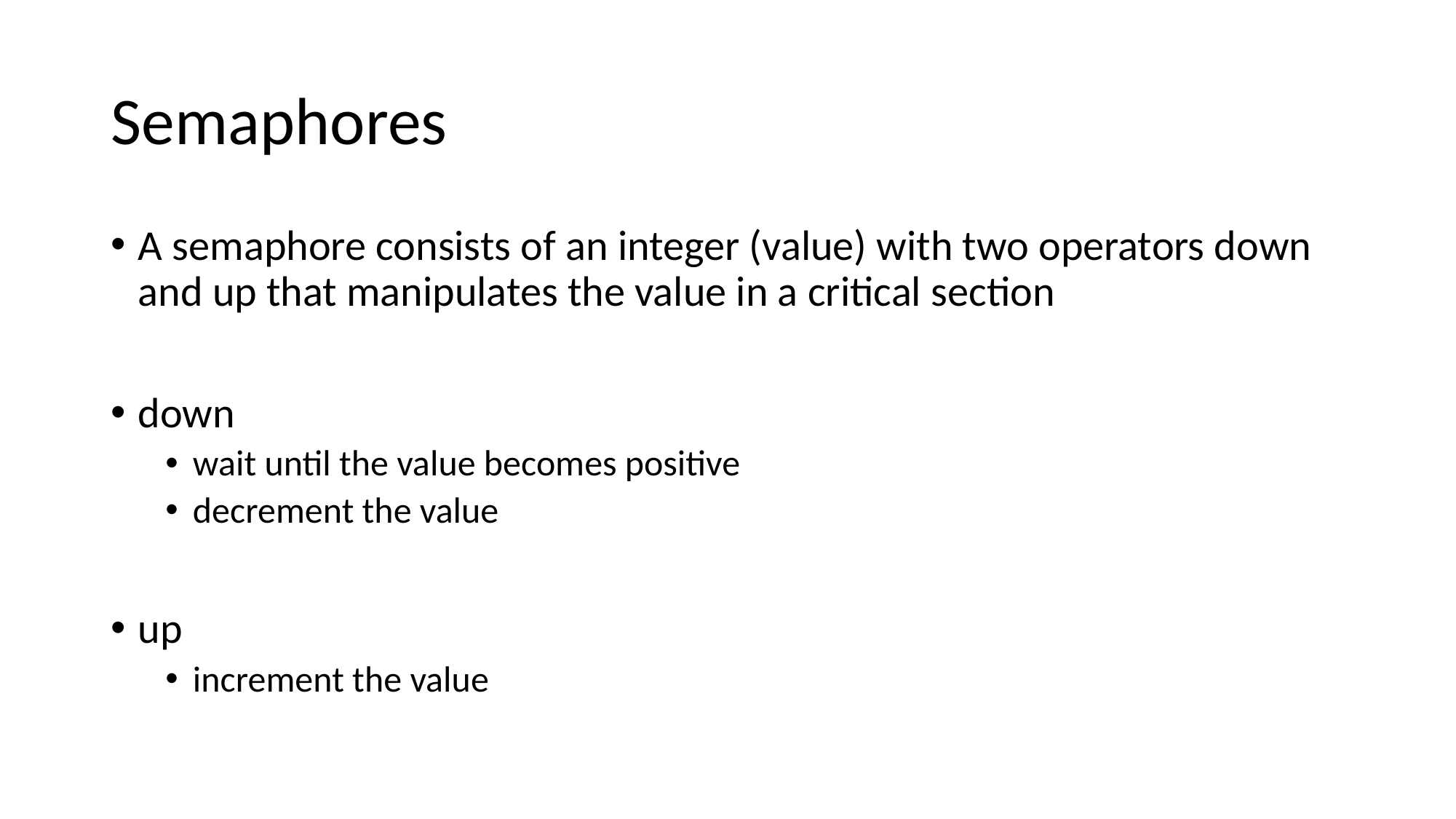

# Semaphores
A semaphore consists of an integer (value) with two operators down and up that manipulates the value in a critical section

down
wait until the value becomes positive
decrement the value

up
increment the value